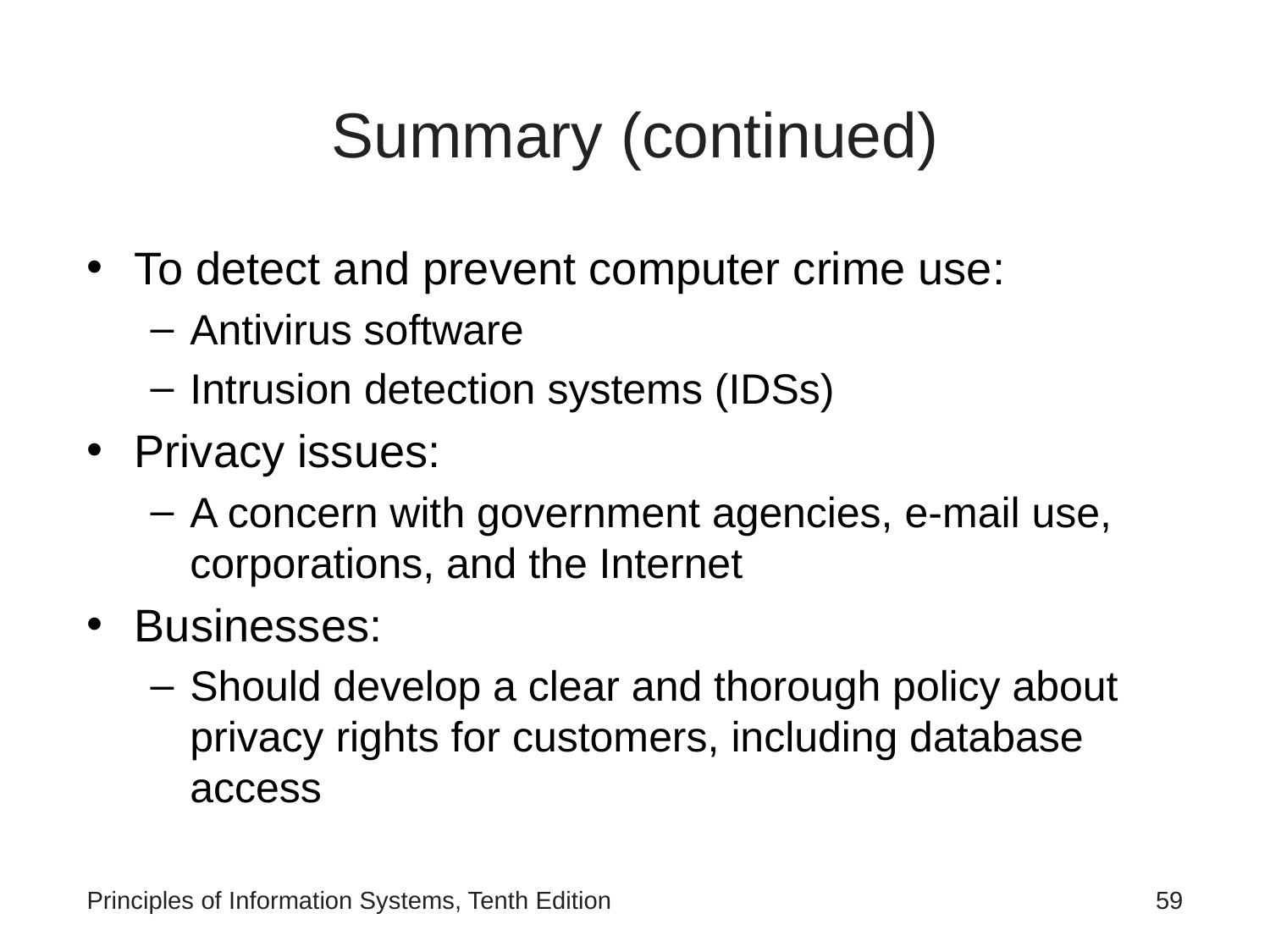

# Summary (continued)
To detect and prevent computer crime use:
Antivirus software
Intrusion detection systems (IDSs)
Privacy issues:
A concern with government agencies, e-mail use, corporations, and the Internet
Businesses:
Should develop a clear and thorough policy about privacy rights for customers, including database access
Principles of Information Systems, Tenth Edition
59